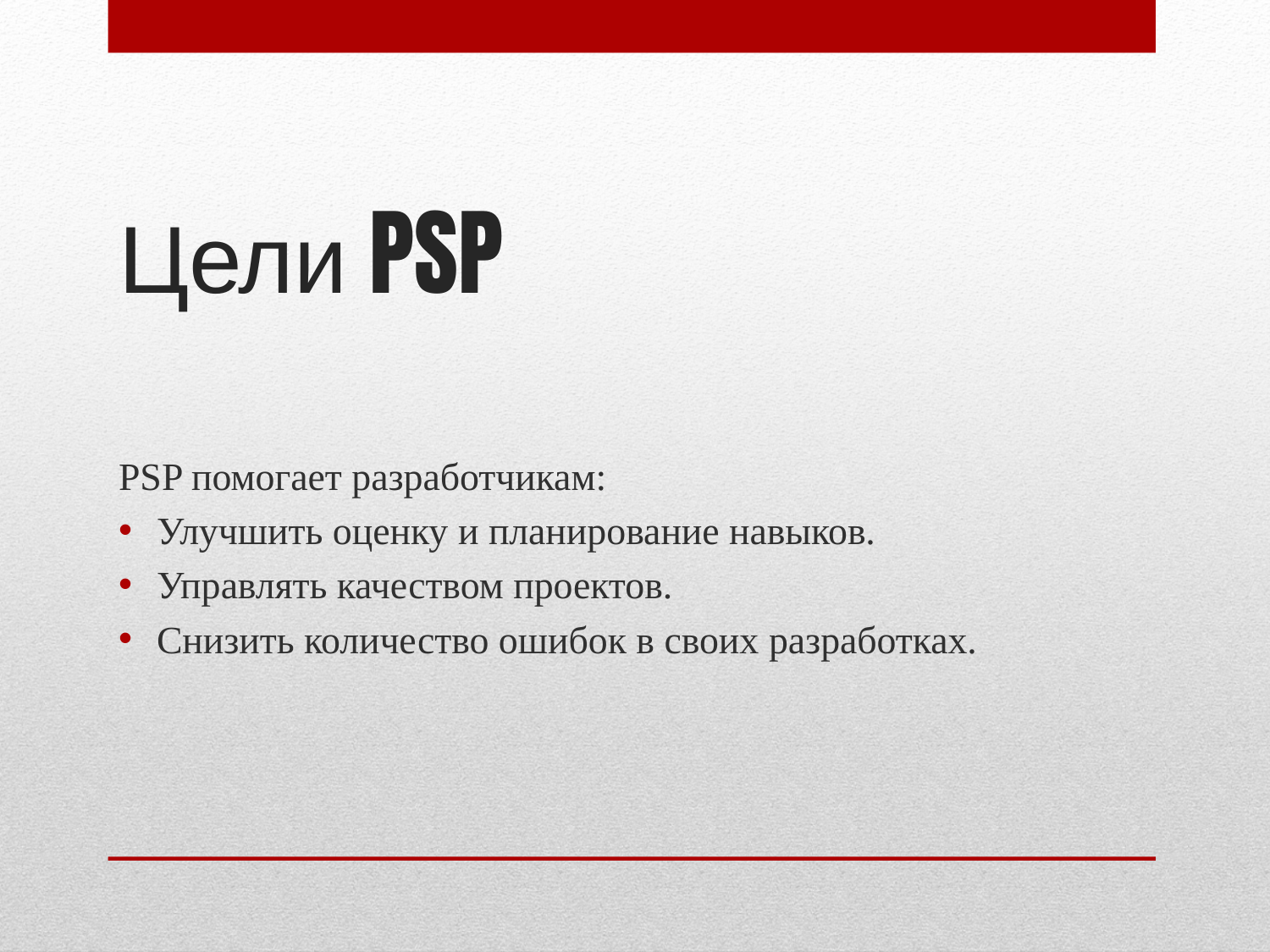

# Цели PSP
PSP помогает разработчикам:
Улучшить оценку и планирование навыков.
Управлять качеством проектов.
Снизить количество ошибок в своих разработках.